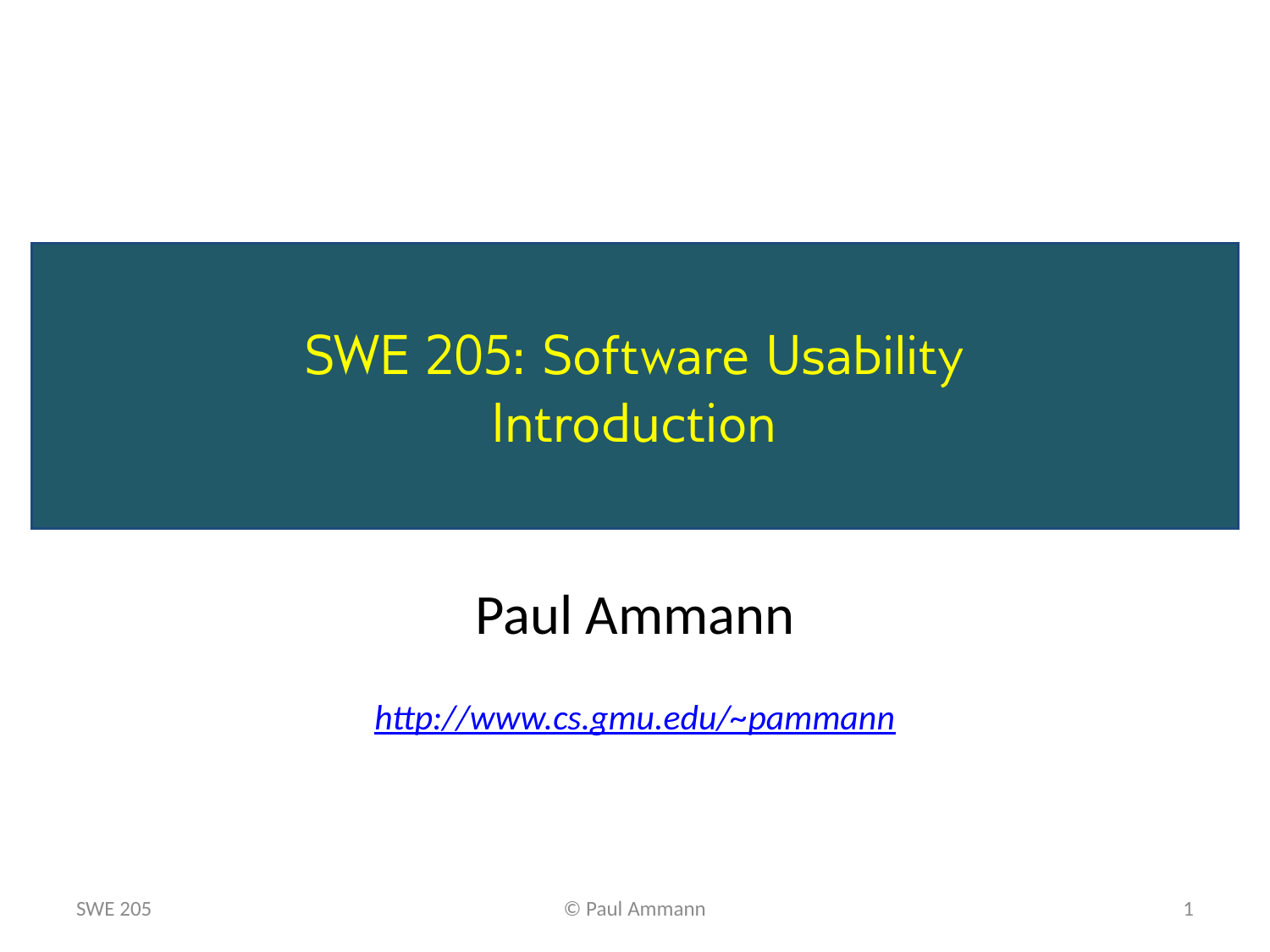

#
SWE 205: Software Usability
Introduction
Paul Ammann
http://www.cs.gmu.edu/~pammann
SWE 205
© Paul Ammann
1